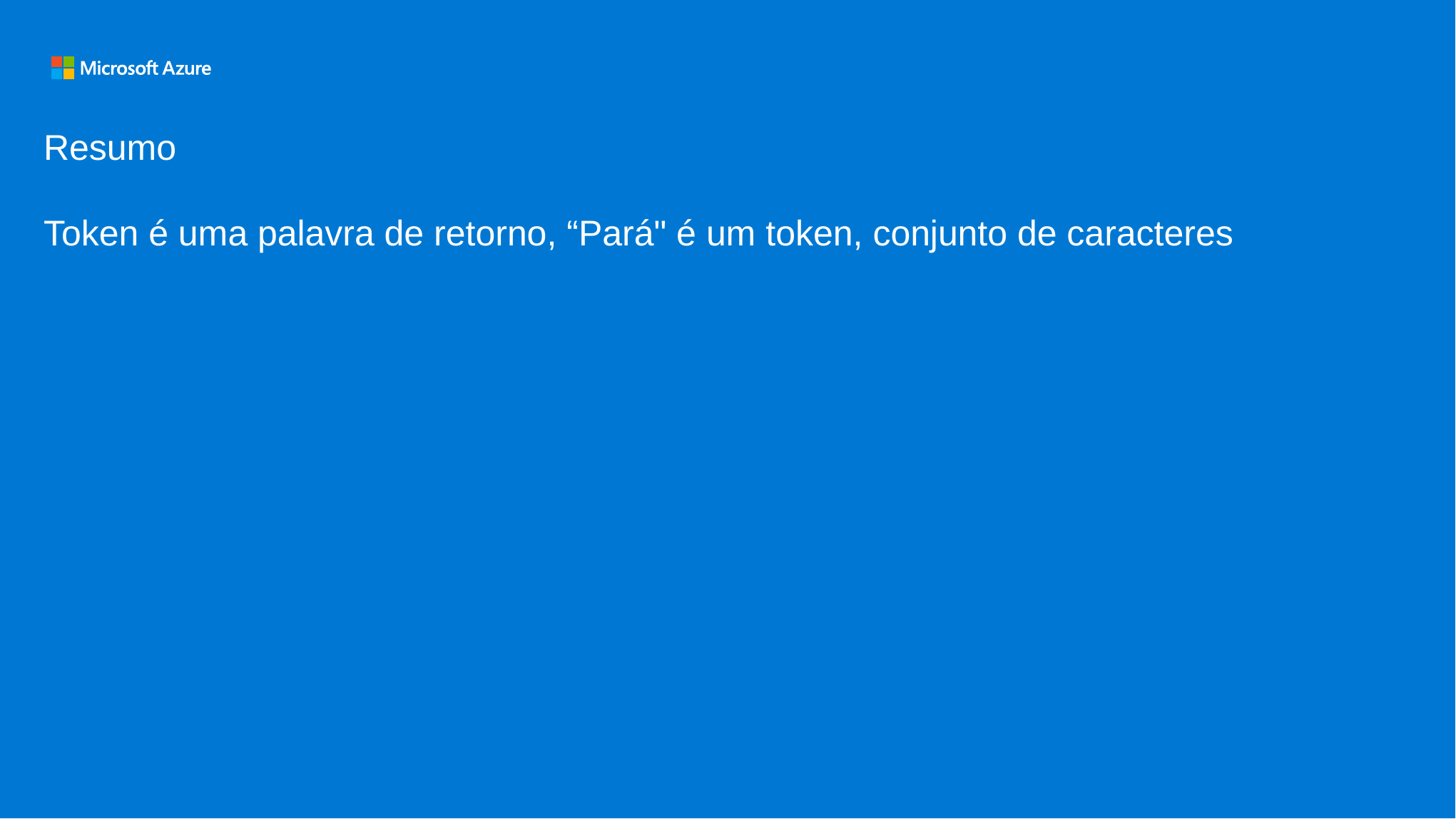

Resumo

Token é uma palavra de retorno, “Pará" é um token, conjunto de caracteres